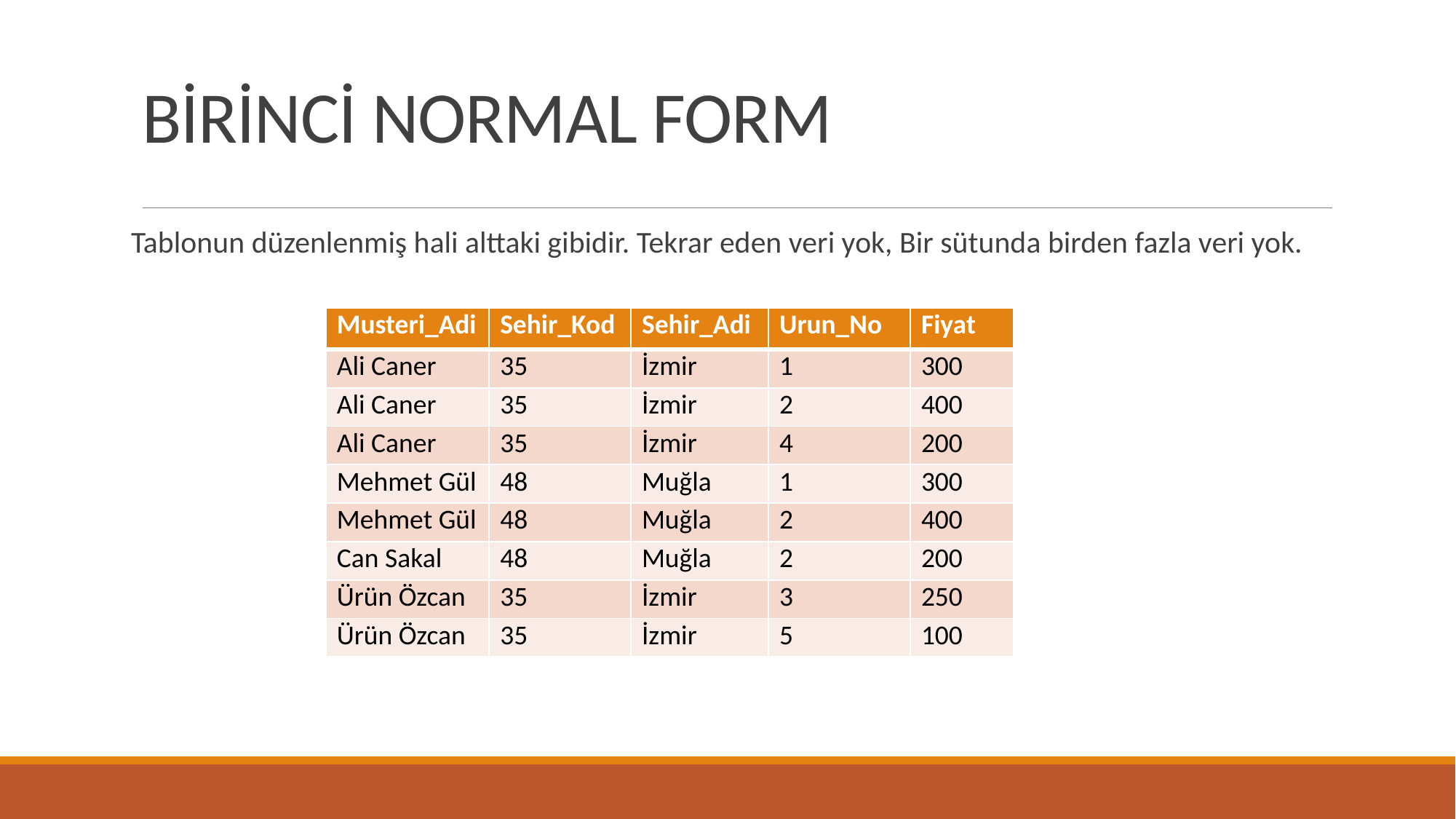

# BİRİNCİ NORMAL FORM
Tablonun düzenlenmiş hali alttaki gibidir. Tekrar eden veri yok, Bir sütunda birden fazla veri yok.
| Musteri\_Adi | Sehir\_Kod | Sehir\_Adi | Urun\_No | Fiyat |
| --- | --- | --- | --- | --- |
| Ali Caner | 35 | İzmir | 1 | 300 |
| Ali Caner | 35 | İzmir | 2 | 400 |
| Ali Caner | 35 | İzmir | 4 | 200 |
| Mehmet Gül | 48 | Muğla | 1 | 300 |
| Mehmet Gül | 48 | Muğla | 2 | 400 |
| Can Sakal | 48 | Muğla | 2 | 200 |
| Ürün Özcan | 35 | İzmir | 3 | 250 |
| Ürün Özcan | 35 | İzmir | 5 | 100 |